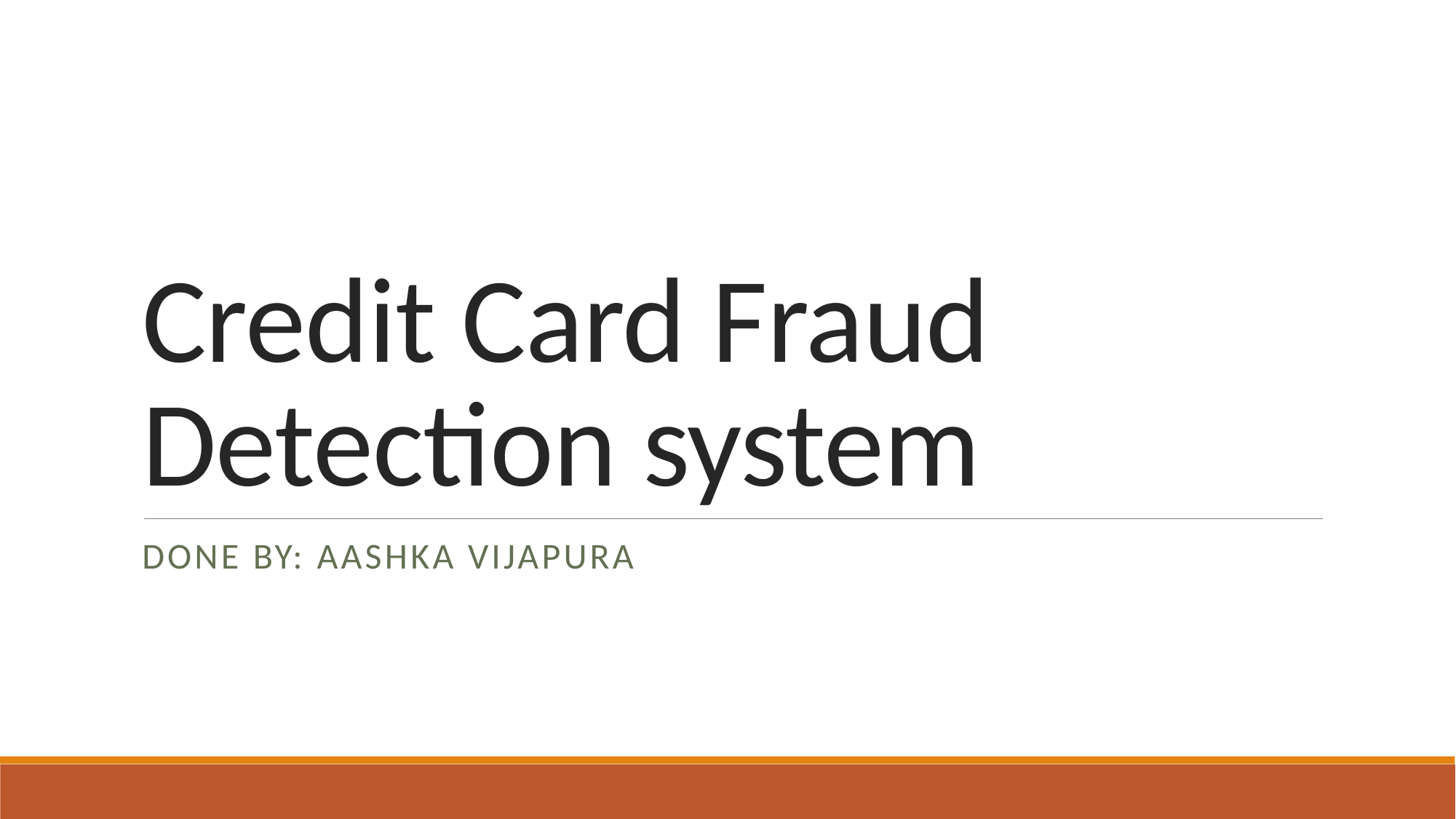

# Credit Card Fraud Detection system
Done by: Aashka vijapura